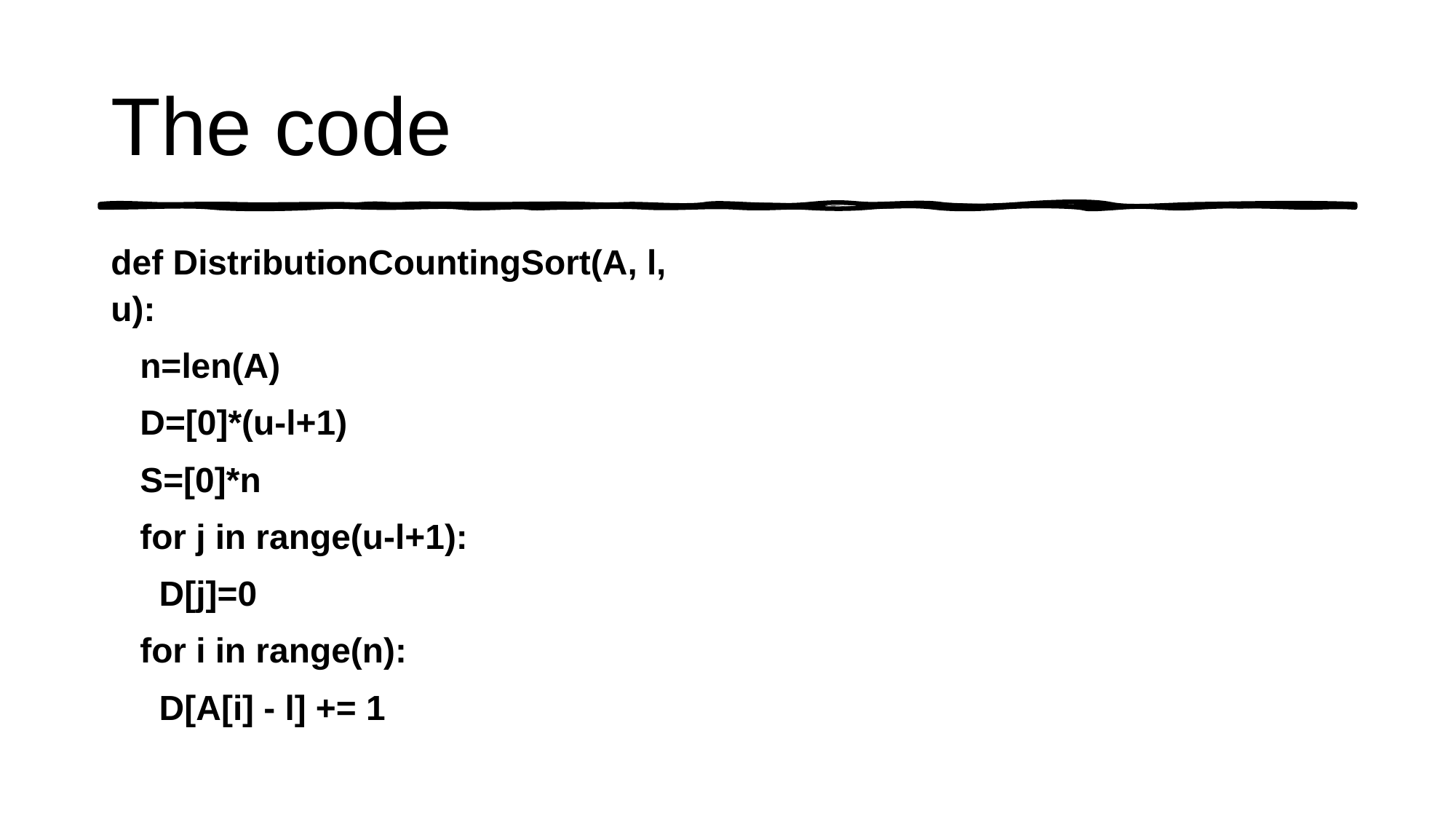

# The code
def DistributionCountingSort(A, l, u):
   n=len(A)
   D=[0]*(u-l+1)
   S=[0]*n
   for j in range(u-l+1):
     D[j]=0
   for i in range(n):
     D[A[i] - l] += 1